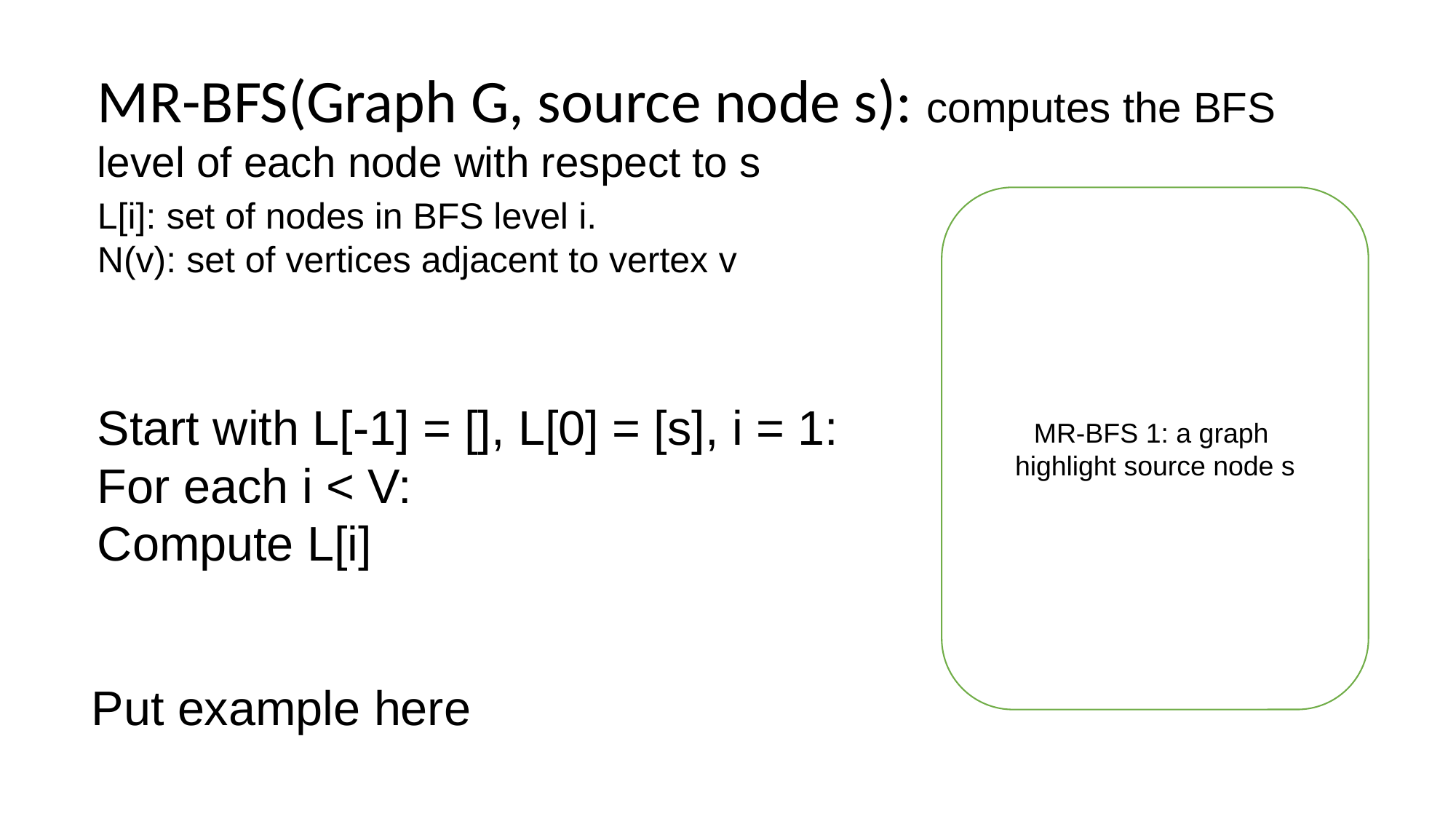

MR-BFS(Graph G, source node s): computes the BFS level of each node with respect to s
L[i]: set of nodes in BFS level i.
N(v): set of vertices adjacent to vertex v

Start with L[-1] = [], L[0] = [s], i = 1:
For each i < V:
Compute L[i]
MR-BFS 1: a graph
highlight source node s
Put example here